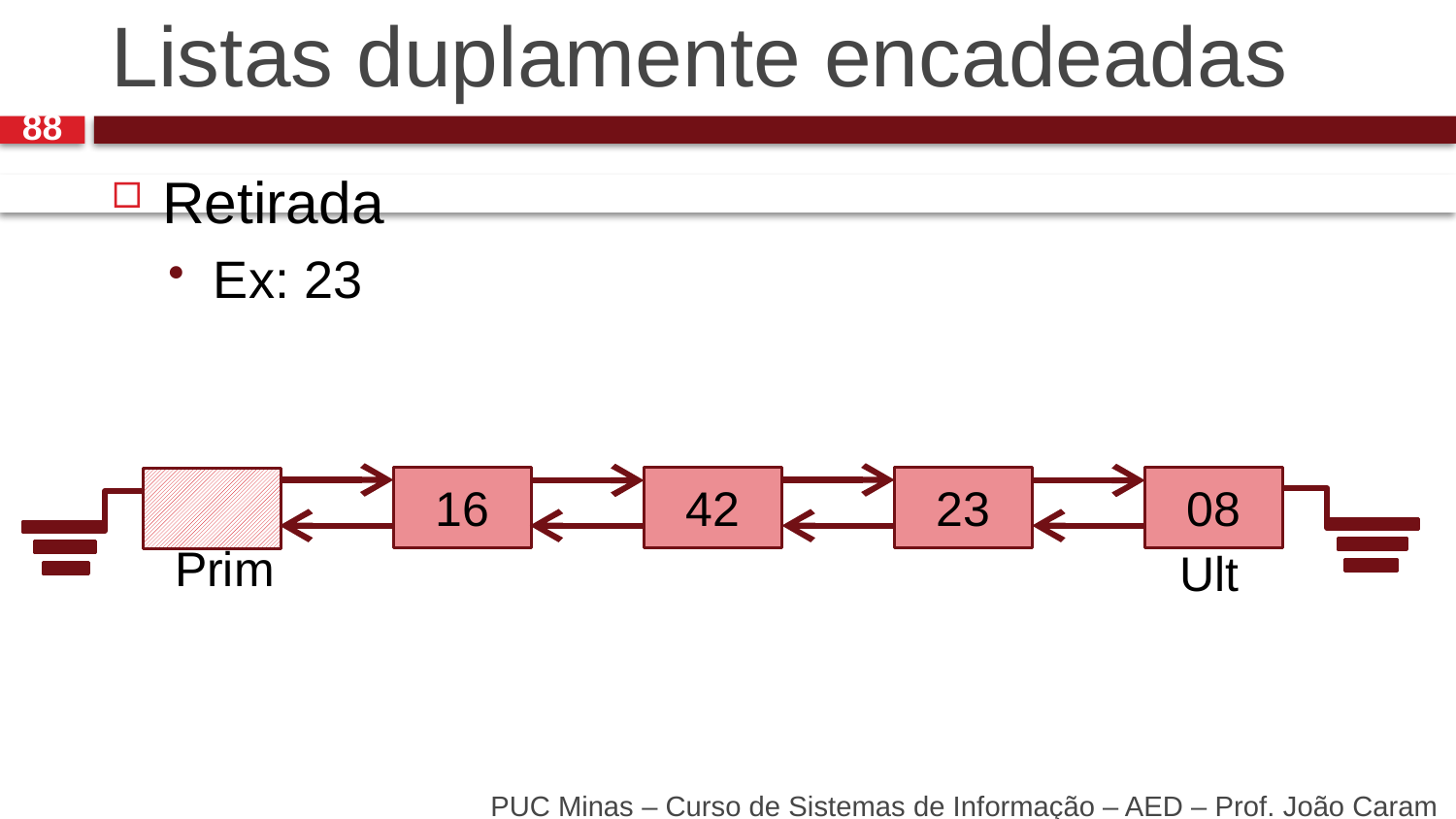

# Listas duplamente encadeadas
88
Retirada
Ex: 23
23
08
16
42

Prim
Ult
PUC Minas – Curso de Sistemas de Informação – AED – Prof. João Caram